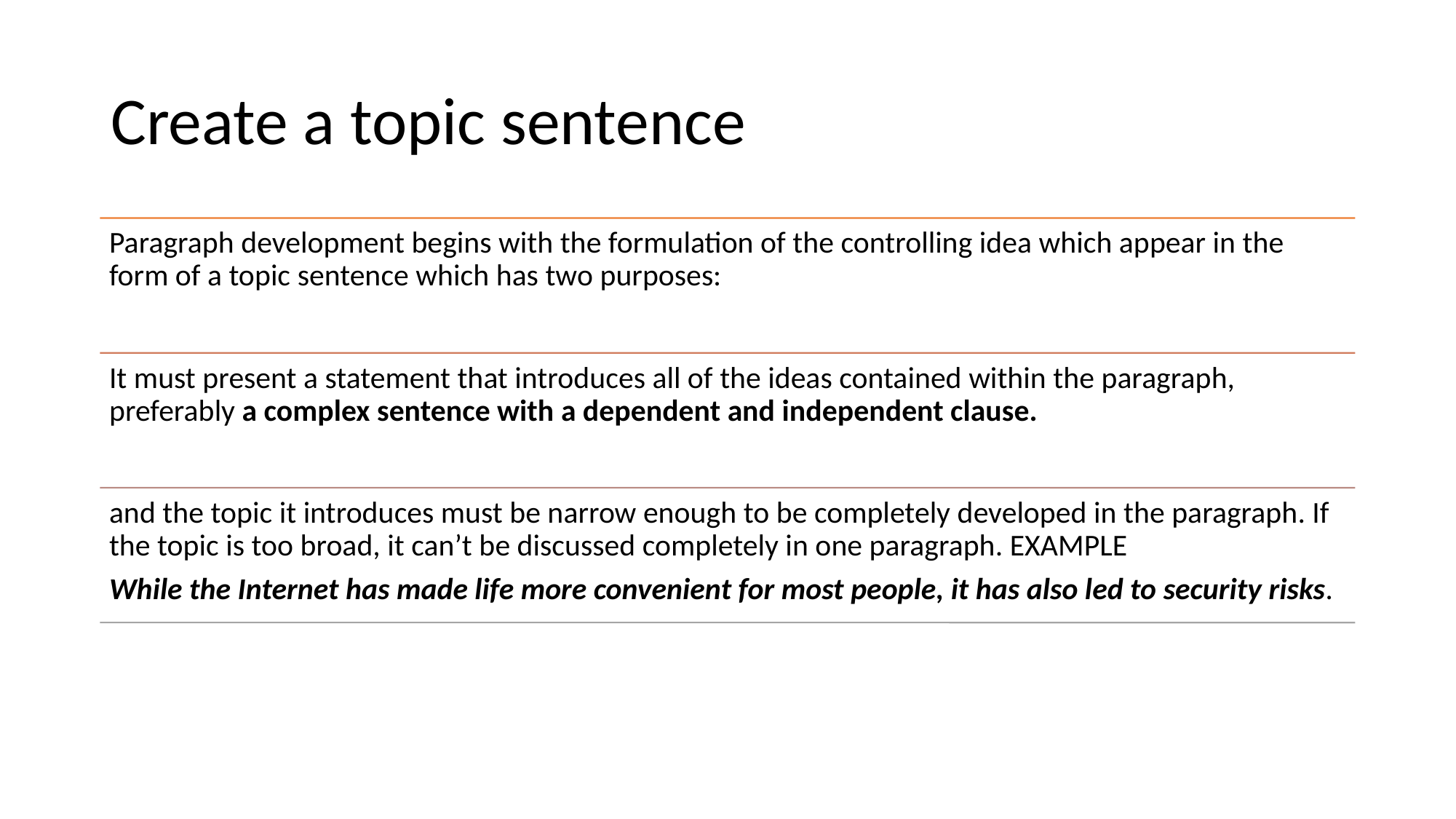

# Create a topic sentence
Paragraph development begins with the formulation of the controlling idea which appear in the form of a topic sentence which has two purposes:
It must present a statement that introduces all of the ideas contained within the paragraph, preferably a complex sentence with a dependent and independent clause.
and the topic it introduces must be narrow enough to be completely developed in the paragraph. If the topic is too broad, it can’t be discussed completely in one paragraph. EXAMPLE
While the Internet has made life more convenient for most people, it has also led to security risks.